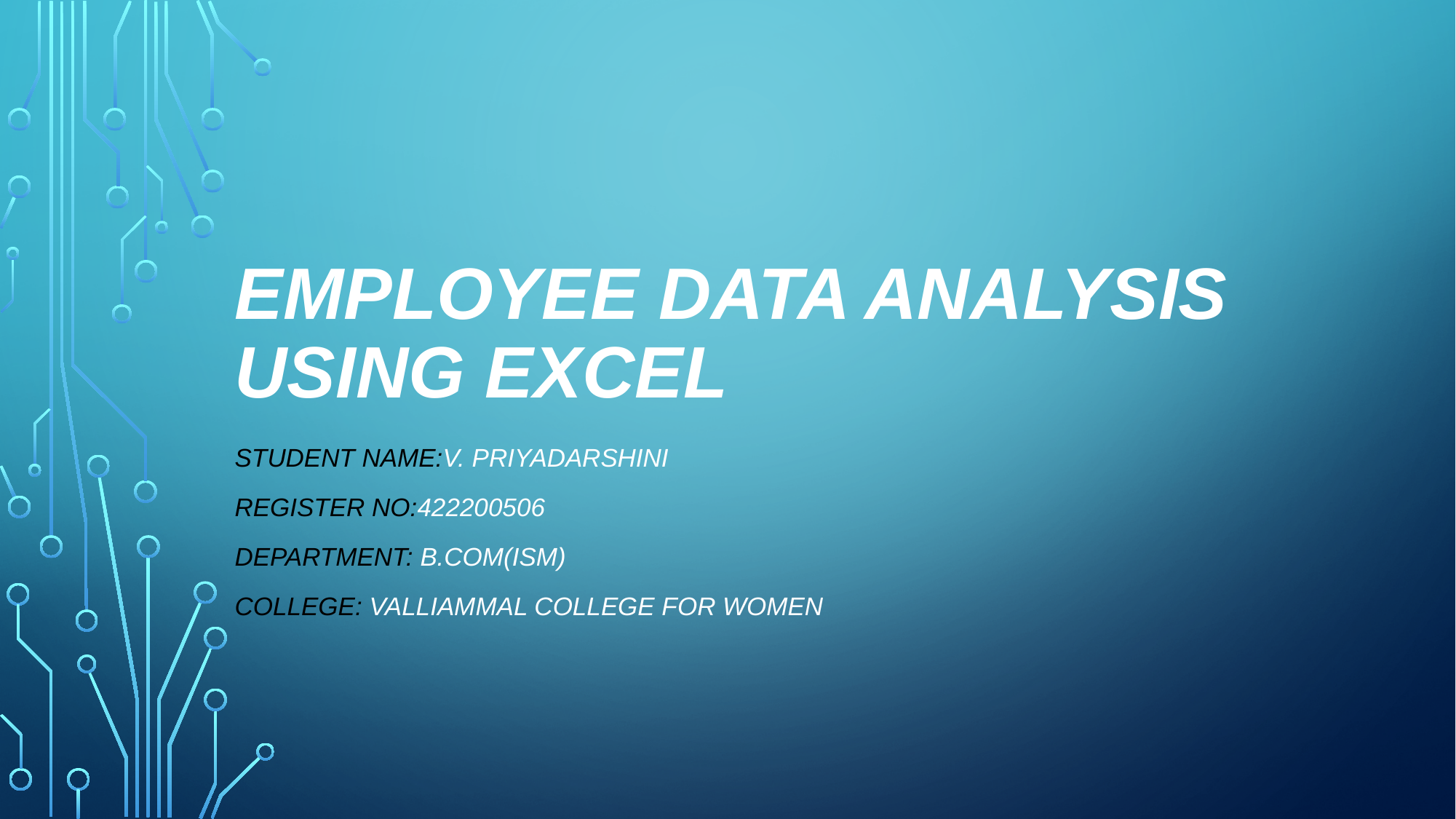

# Employee Data Analysis using Excel
STUDENT NAME:V. PRIYADARSHINI
REGISTER NO:422200506
DEPARTMENT: B.COM(Ism)
COLLEGE: VALLIAMMAL College FOR WOMEN